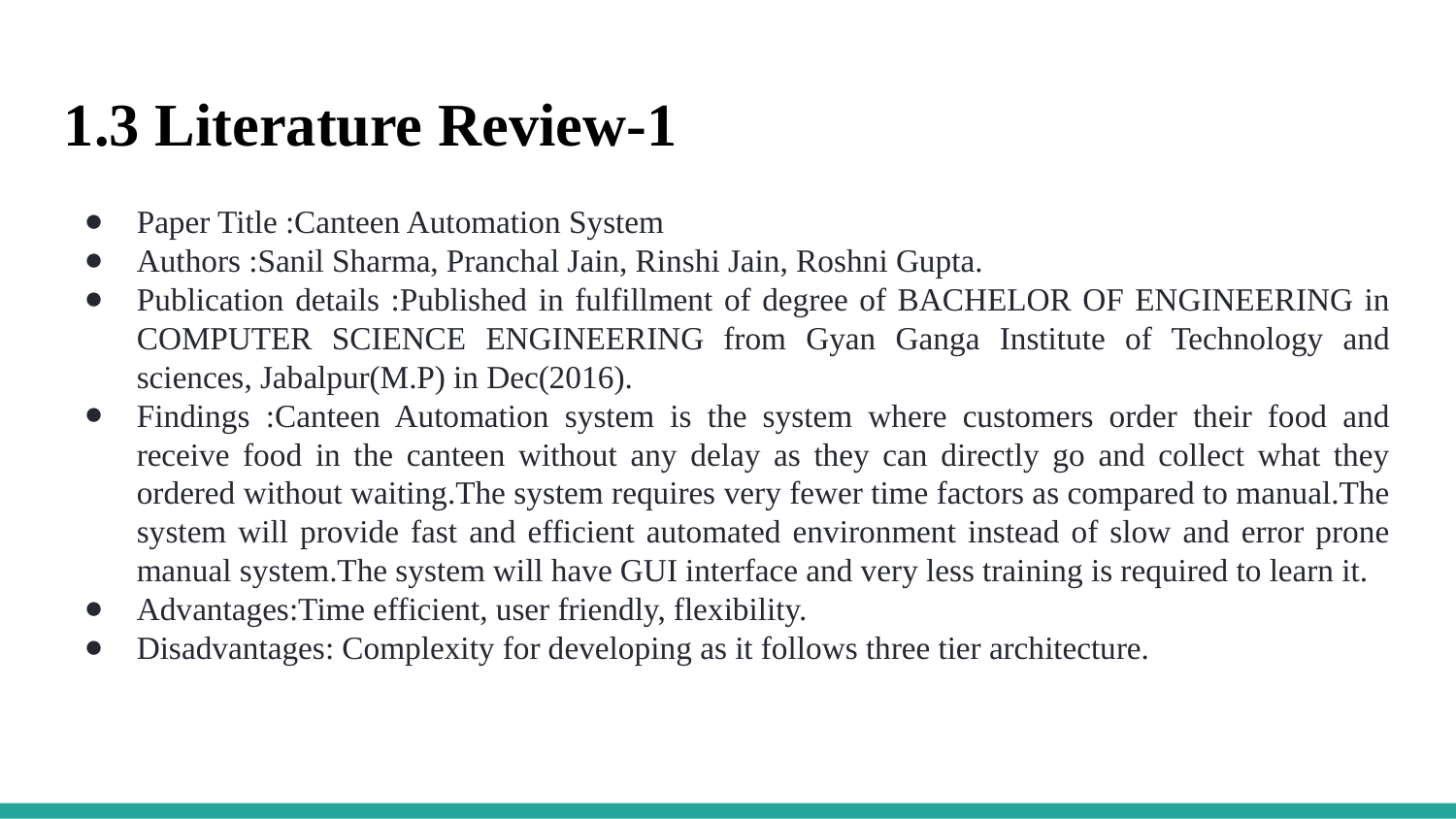

1.3 Literature Review-1
Paper Title :Canteen Automation System
Authors :Sanil Sharma, Pranchal Jain, Rinshi Jain, Roshni Gupta.
Publication details :Published in fulfillment of degree of BACHELOR OF ENGINEERING in COMPUTER SCIENCE ENGINEERING from Gyan Ganga Institute of Technology and sciences, Jabalpur(M.P) in Dec(2016).
Findings :Canteen Automation system is the system where customers order their food and receive food in the canteen without any delay as they can directly go and collect what they ordered without waiting.The system requires very fewer time factors as compared to manual.The system will provide fast and efficient automated environment instead of slow and error prone manual system.The system will have GUI interface and very less training is required to learn it.
Advantages:Time efficient, user friendly, flexibility.
Disadvantages: Complexity for developing as it follows three tier architecture.